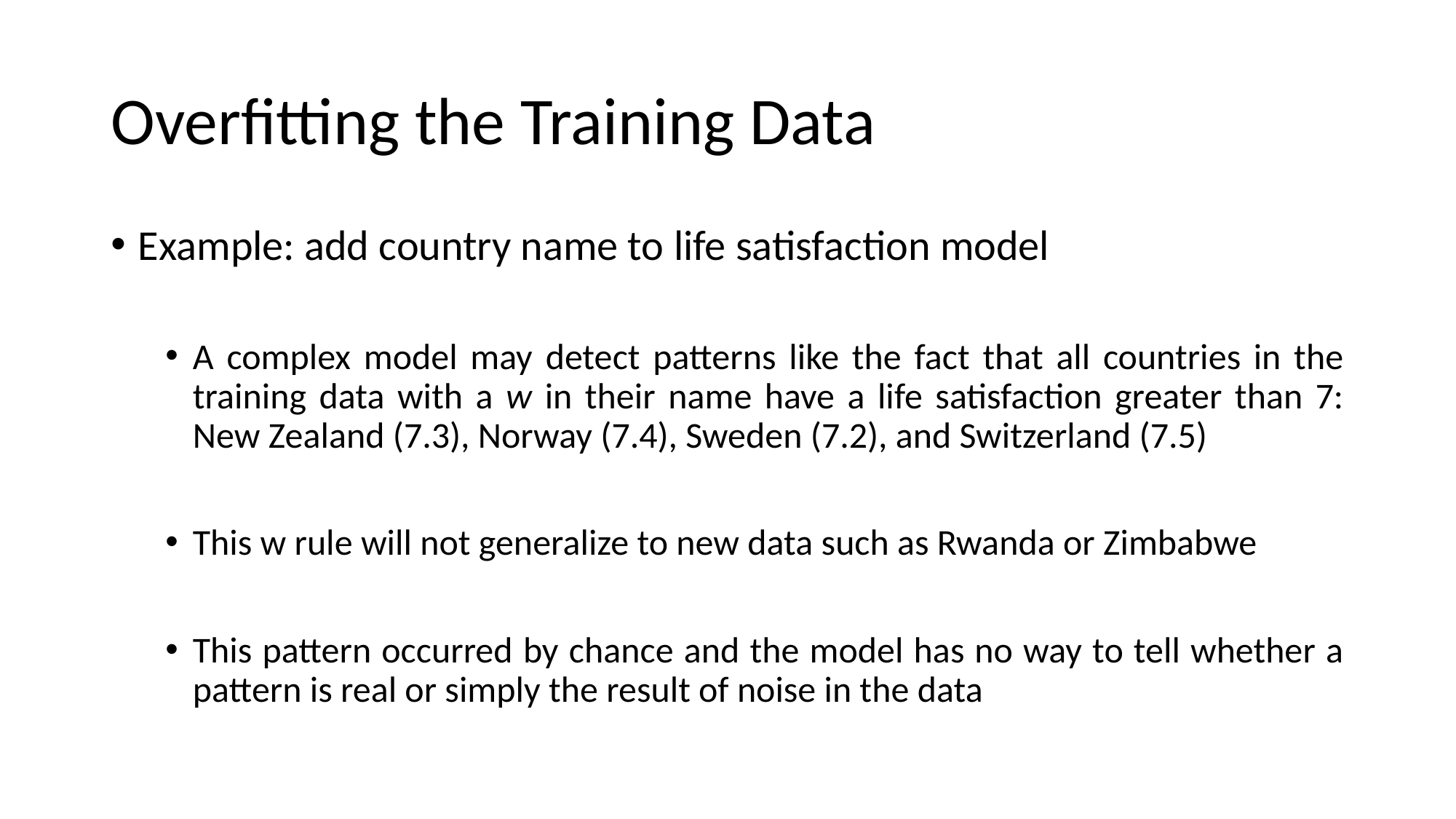

# Overfitting the Training Data
Example: add country name to life satisfaction model

A complex model may detect patterns like the fact that all countries in the training data with a w in their name have a life satisfaction greater than 7: New Zealand (7.3), Norway (7.4), Sweden (7.2), and Switzerland (7.5)

This w rule will not generalize to new data such as Rwanda or Zimbabwe

This pattern occurred by chance and the model has no way to tell whether a pattern is real or simply the result of noise in the data